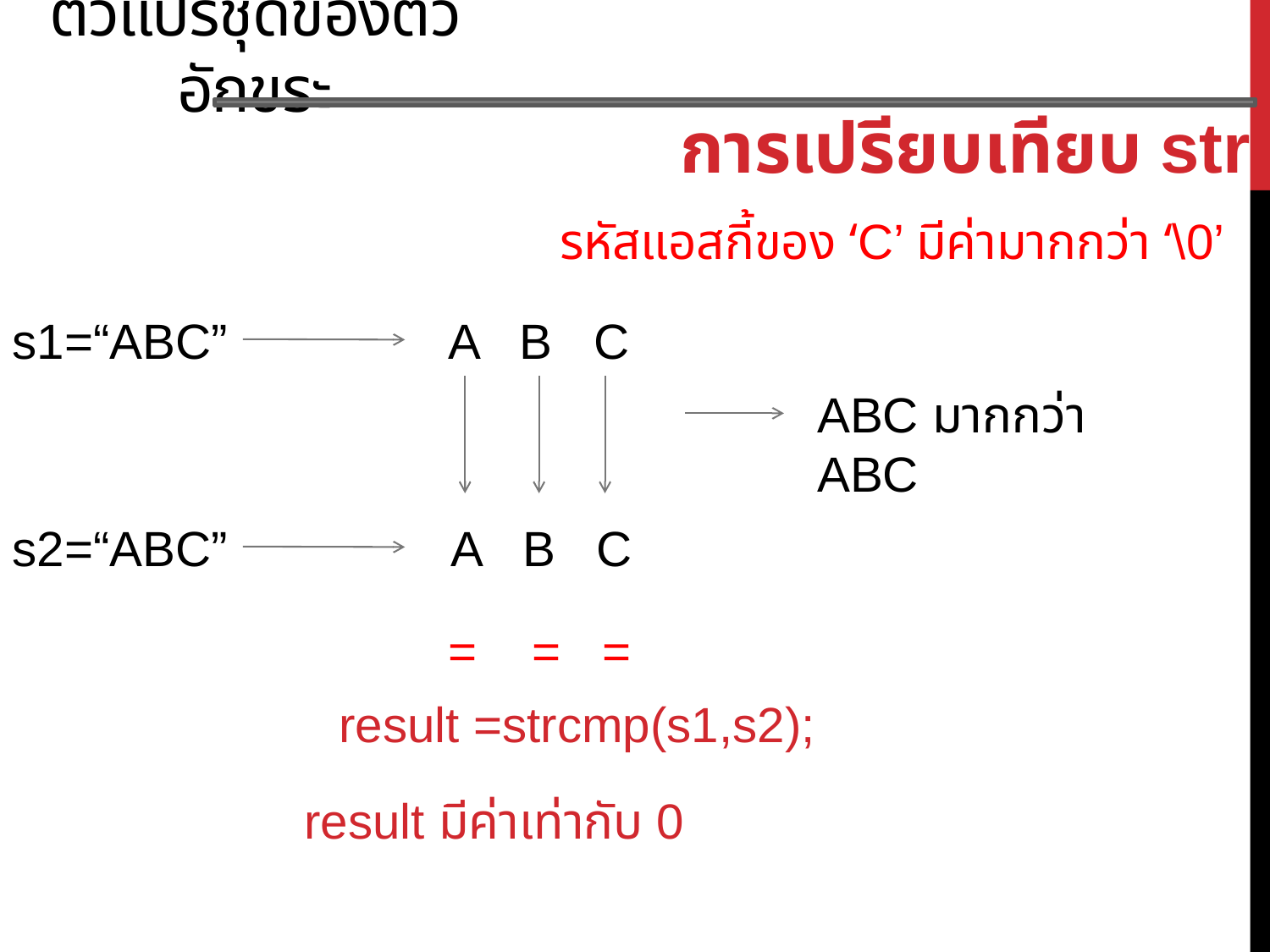

ตัวแปรชุดของตัวอักขระ
การเปรียบเทียบ string

รหัสแอสกี้ของ ‘C’ มีค่ามากกว่า ‘\0’
s1=“ABC”
A   B   C
ABC มากกว่า ABC
s2=“ABC”
A   B   C
=    =   =
result =strcmp(s1,s2);
result มีค่าเท่ากับ 0